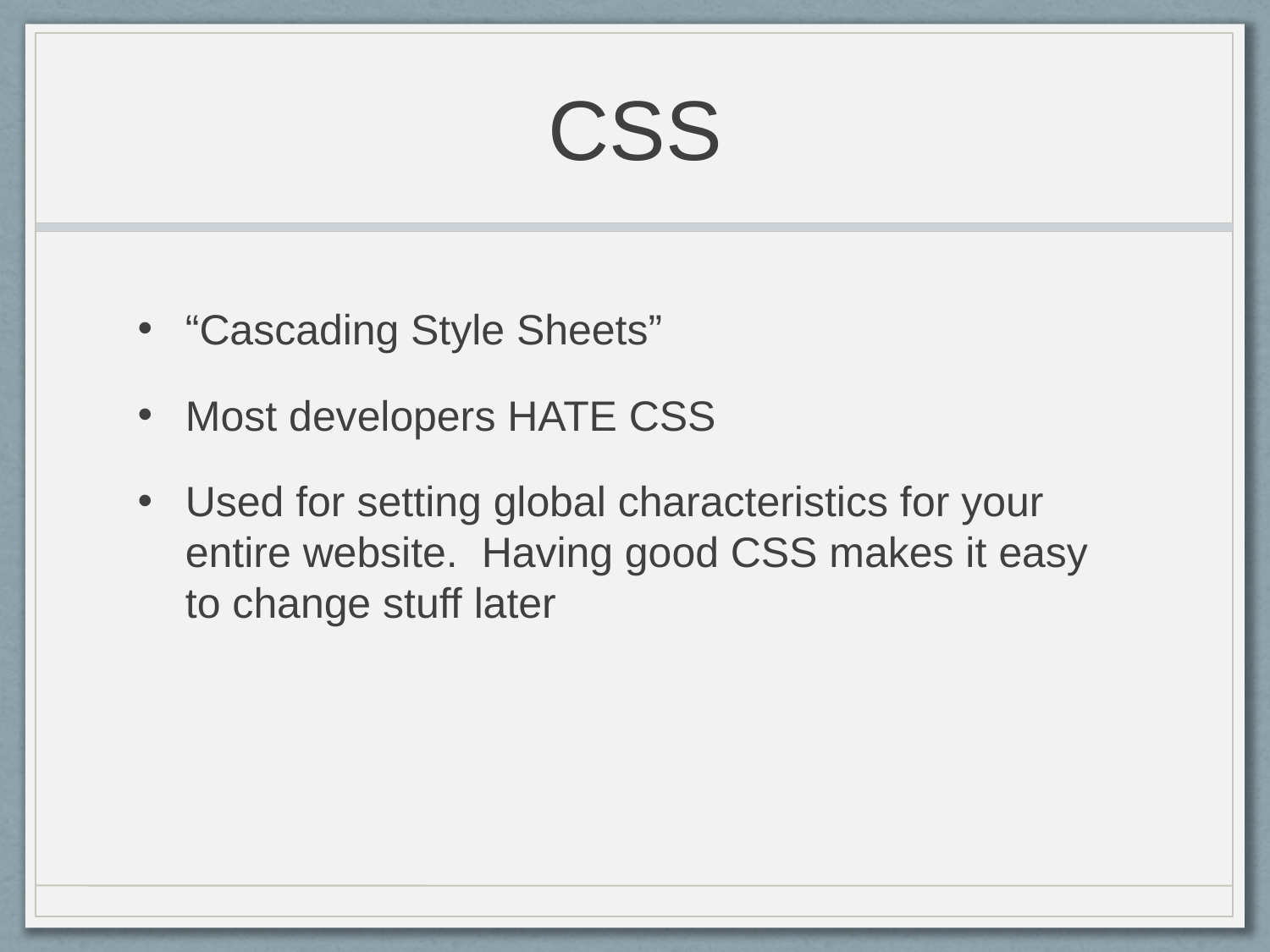

# CSS
“Cascading Style Sheets”
Most developers HATE CSS
Used for setting global characteristics for your entire website.  Having good CSS makes it easy to change stuff later